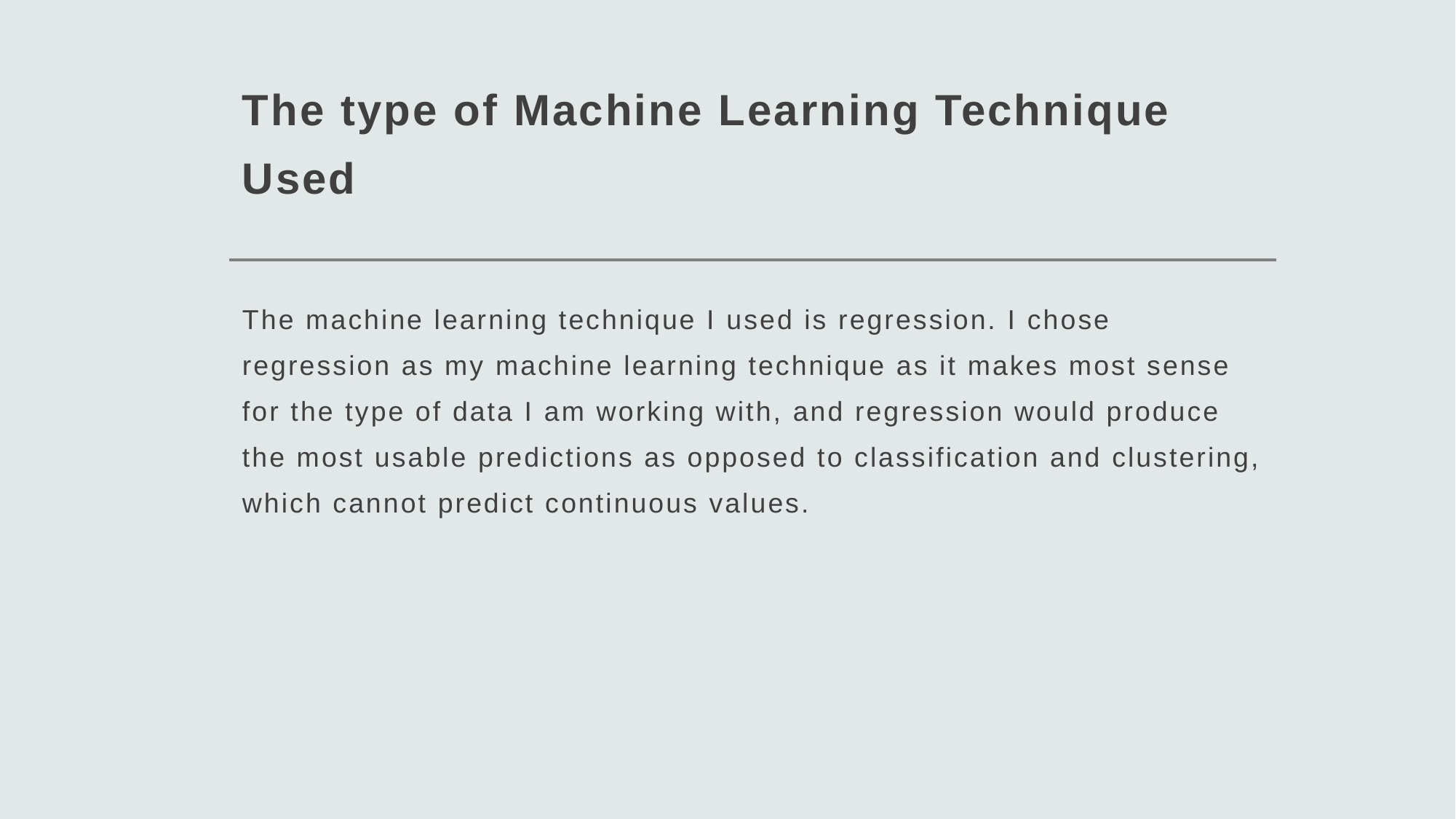

# The type of Machine Learning Technique Used
The machine learning technique I used is regression. I chose regression as my machine learning technique as it makes most sense for the type of data I am working with, and regression would produce the most usable predictions as opposed to classification and clustering, which cannot predict continuous values.